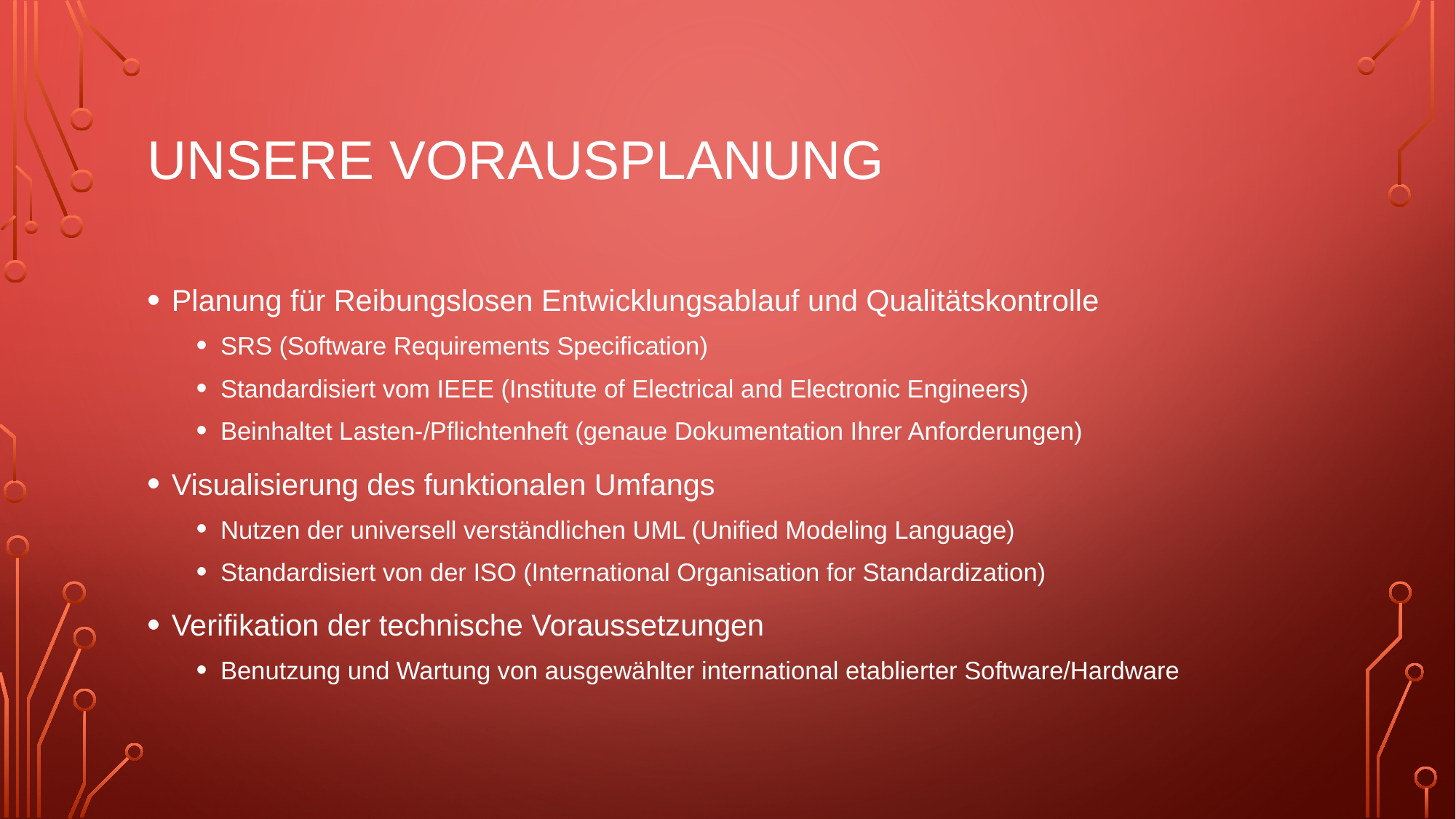

# Unsere vorausPlanung
Planung für Reibungslosen Entwicklungsablauf und Qualitätskontrolle
SRS (Software Requirements Specification)
Standardisiert vom IEEE (Institute of Electrical and Electronic Engineers)
Beinhaltet Lasten-/Pflichtenheft (genaue Dokumentation Ihrer Anforderungen)
Visualisierung des funktionalen Umfangs
Nutzen der universell verständlichen UML (Unified Modeling Language)
Standardisiert von der ISO (International Organisation for Standardization)
Verifikation der technische Voraussetzungen
Benutzung und Wartung von ausgewählter international etablierter Software/Hardware